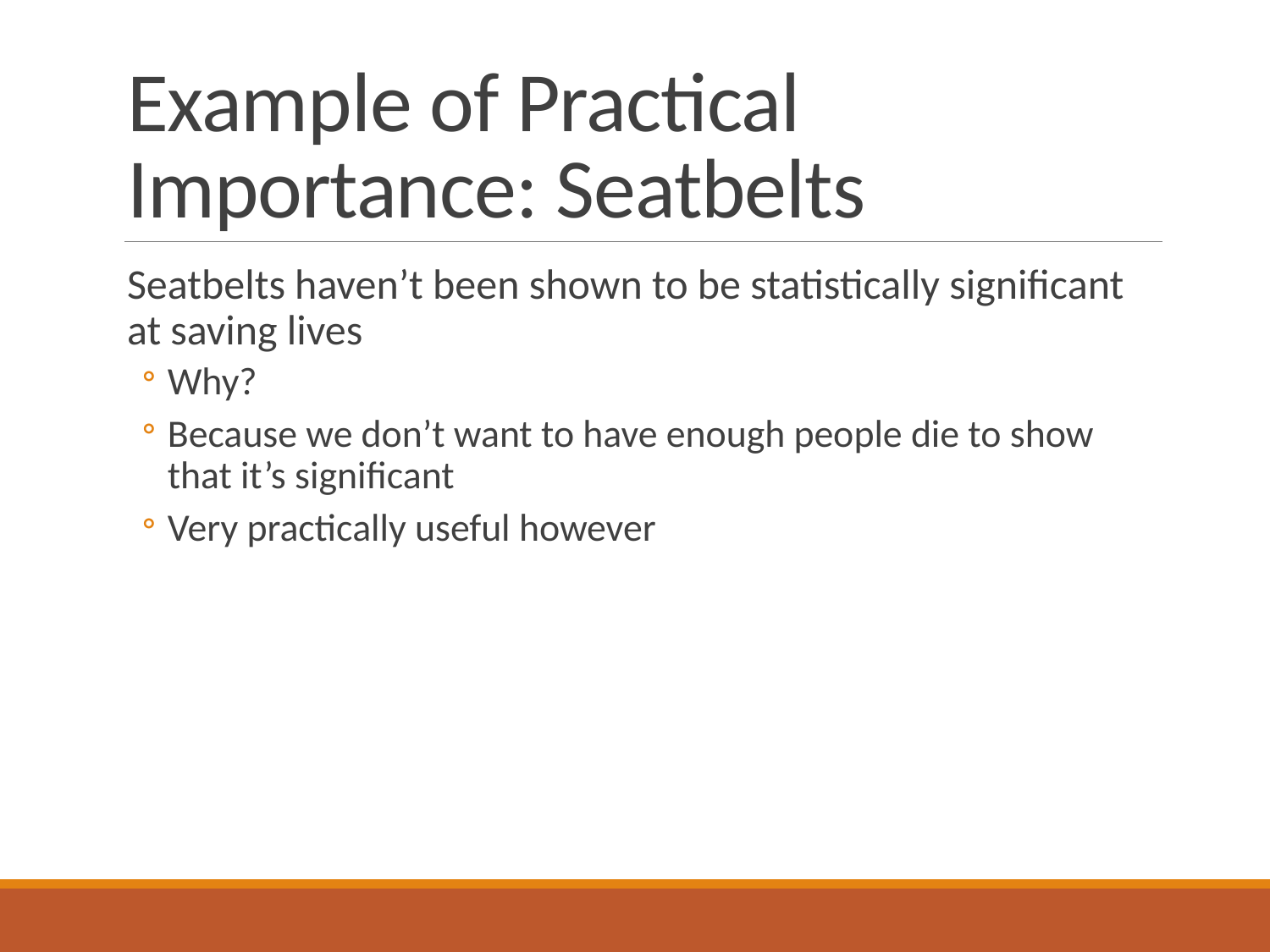

# Example of Practical Importance: Seatbelts
Seatbelts haven’t been shown to be statistically significant at saving lives
Why?
Because we don’t want to have enough people die to show that it’s significant
Very practically useful however